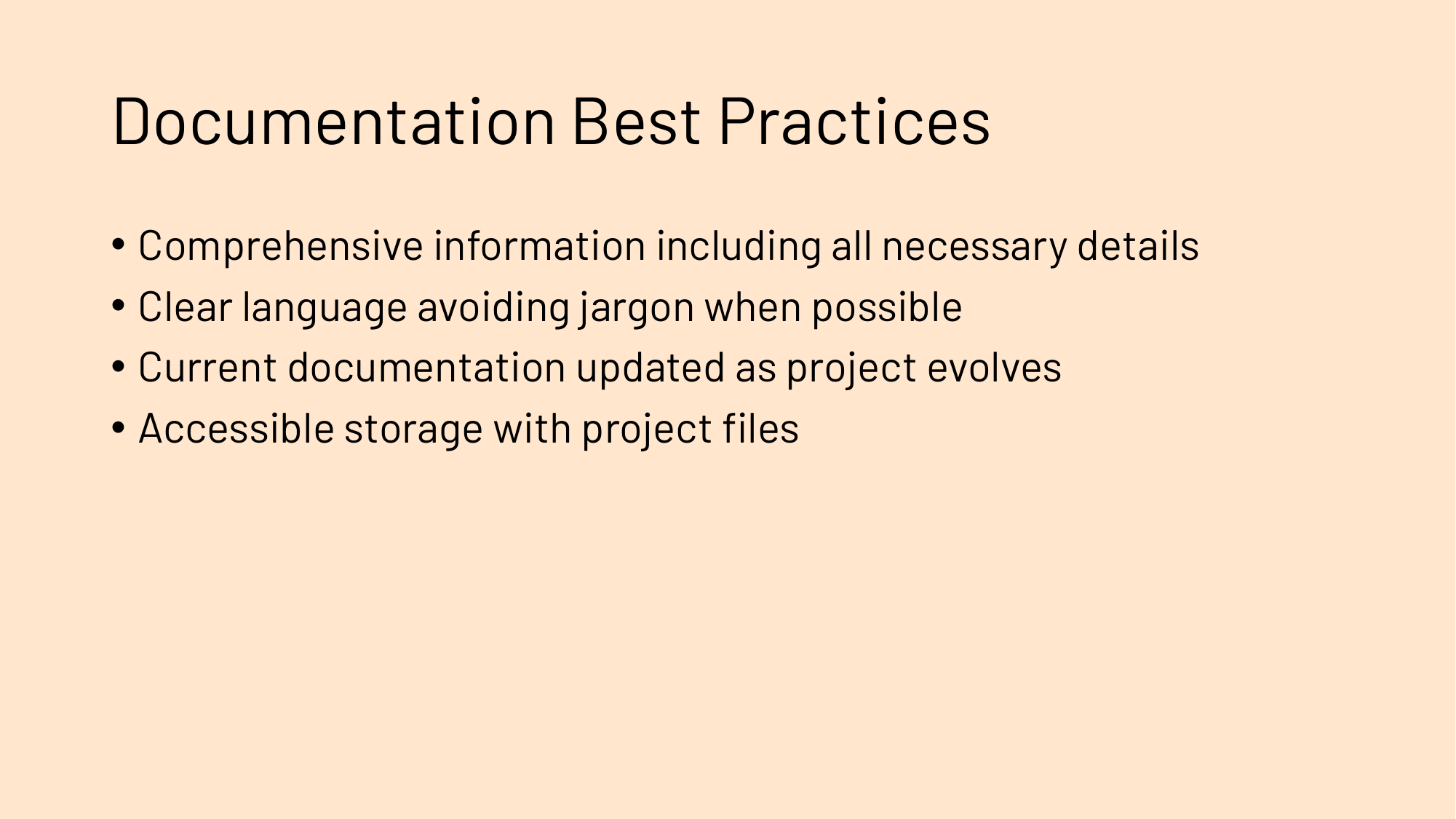

# Documentation Best Practices
Comprehensive information including all necessary details
Clear language avoiding jargon when possible
Current documentation updated as project evolves
Accessible storage with project files